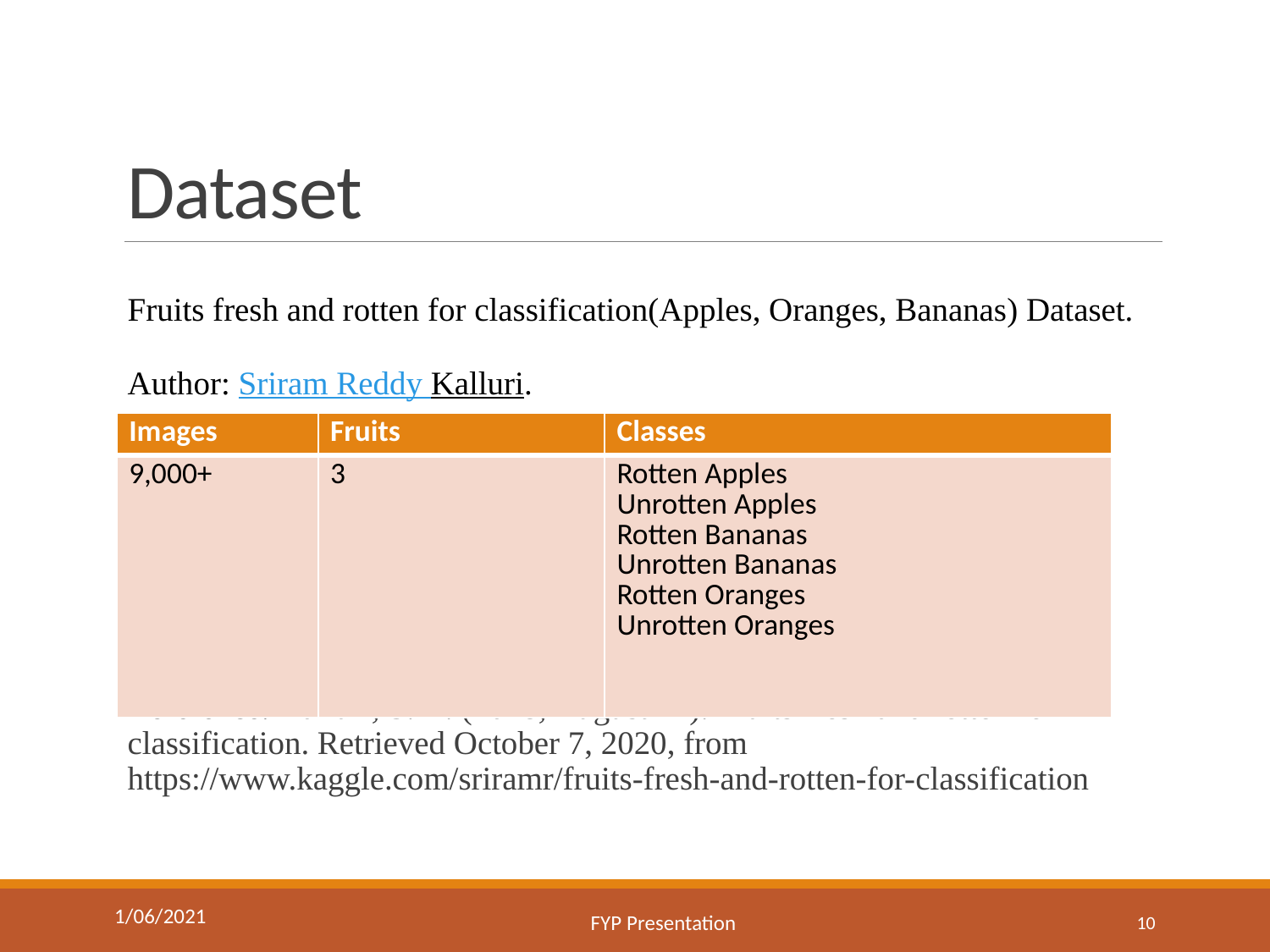

# Dataset
Fruits fresh and rotten for classification(Apples, Oranges, Bananas) Dataset.
Author: Sriram Reddy Kalluri.

Reference: Kalluri, S. R. (2018, August 24). Fruits fresh and rotten for classification. Retrieved October 7, 2020, from https://www.kaggle.com/sriramr/fruits-fresh-and-rotten-for-classification

| Images | Fruits | Classes |
| --- | --- | --- |
| 9,000+ | 3 | Rotten Apples Unrotten Apples Rotten Bananas Unrotten Bananas Rotten Oranges Unrotten Oranges |
1/06/2021
FYP Presentation

10